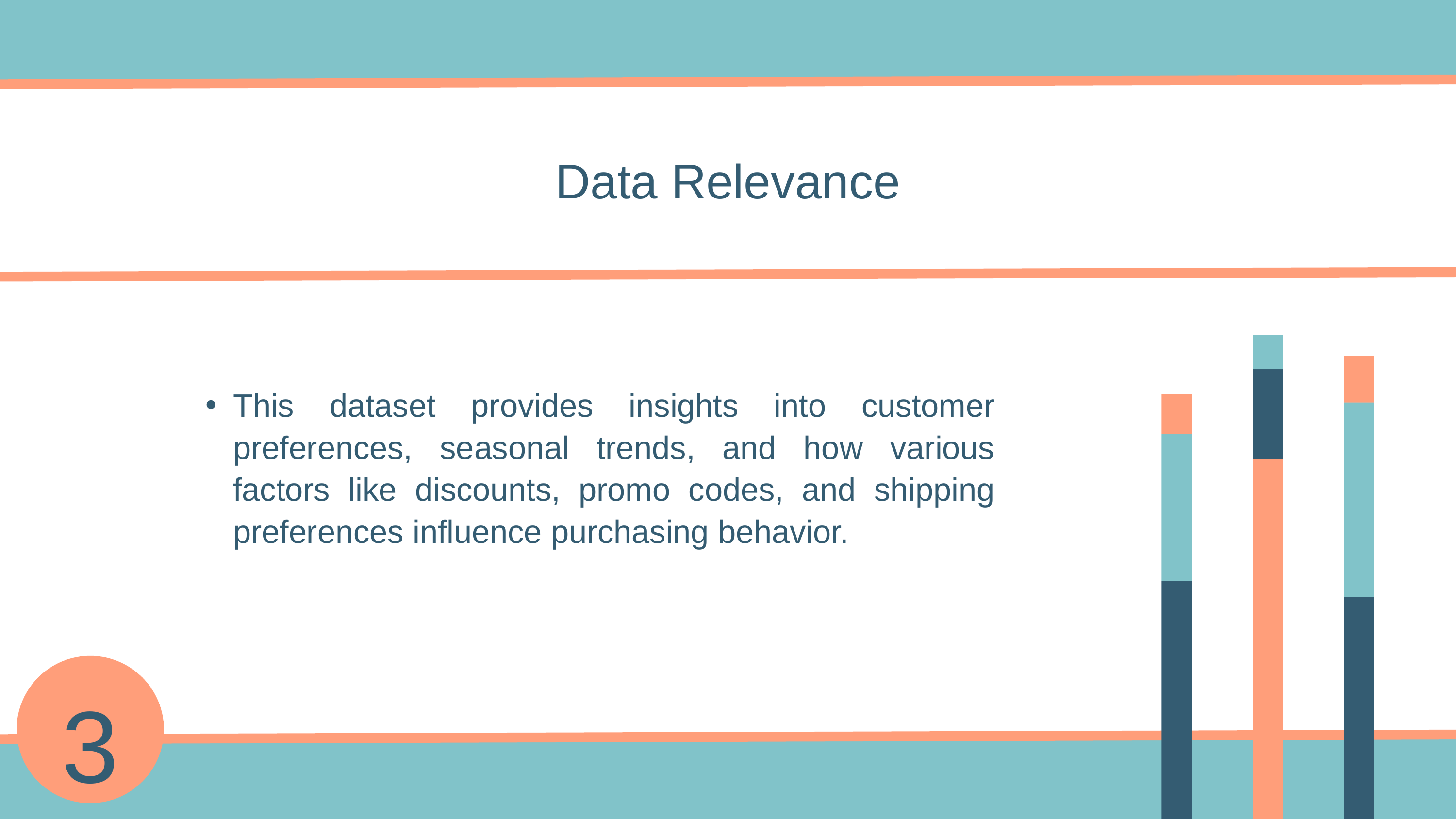

Data Relevance

This dataset provides insights into customer preferences, seasonal trends, and how various factors like discounts, promo codes, and shipping preferences influence purchasing behavior.

3